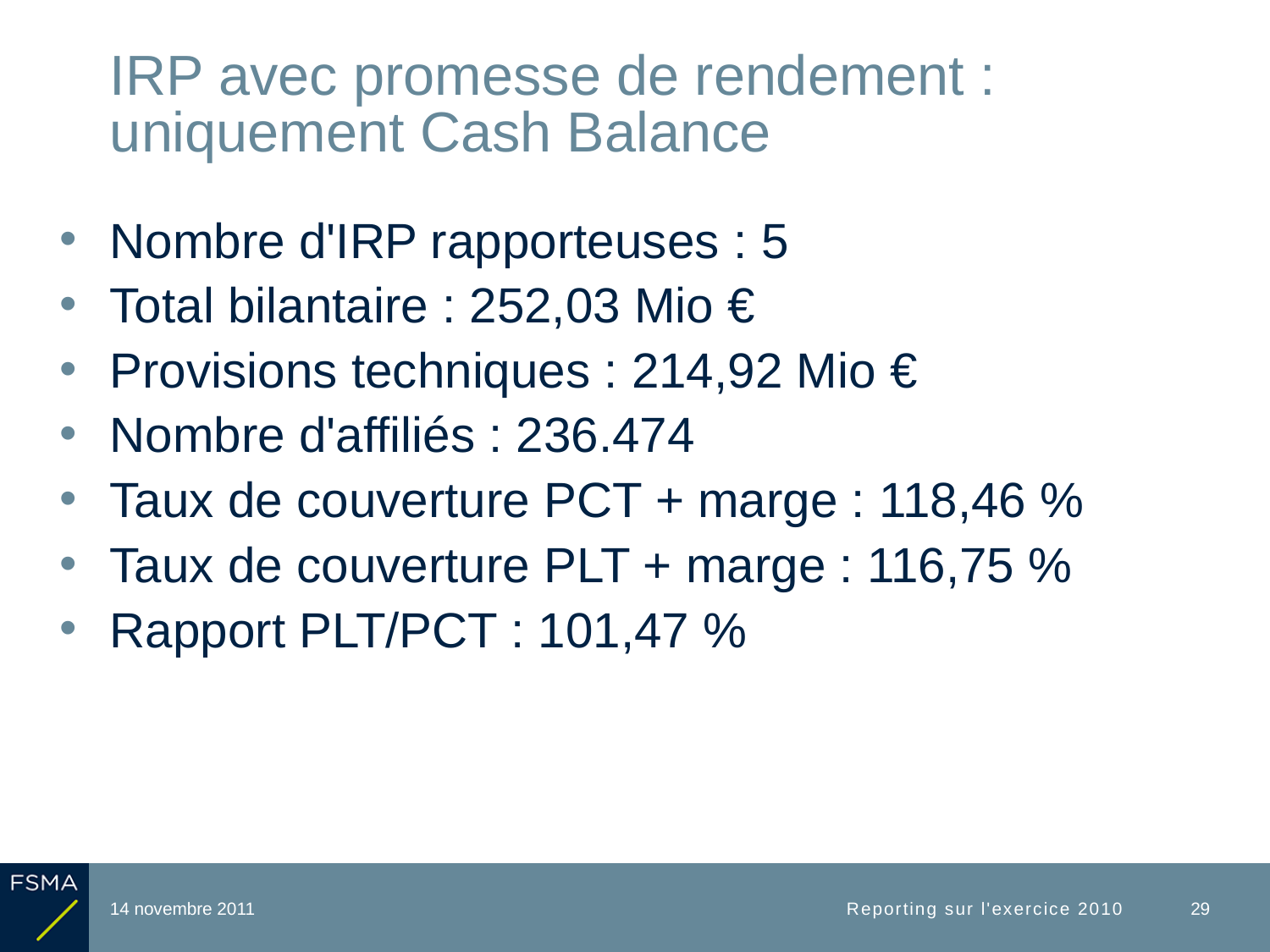

# IRP avec promesse de rendement : uniquement Cash Balance
Nombre d'IRP rapporteuses : 5
Total bilantaire : 252,03 Mio €
Provisions techniques : 214,92 Mio €
Nombre d'affiliés : 236.474
Taux de couverture PCT + marge : 118,46 %
Taux de couverture PLT + marge : 116,75 %
Rapport PLT/PCT : 101,47 %

14 novembre 2011
Reporting sur l'exercice 2010
29